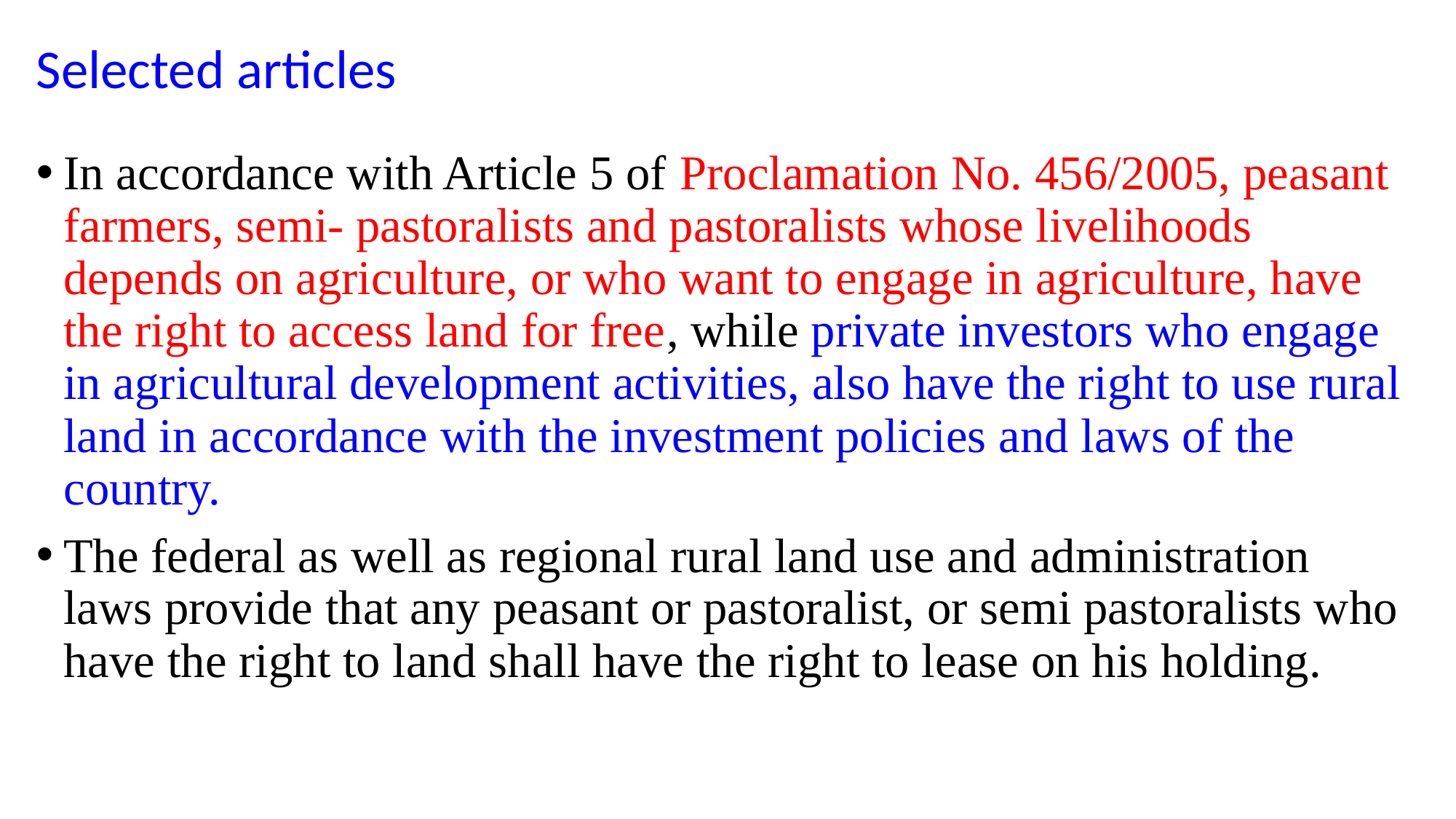

# Selected articles
In accordance with Article 5 of Proclamation No. 456/2005, peasant farmers, semi- pastoralists and pastoralists whose livelihoods depends on agriculture, or who want to engage in agriculture, have the right to access land for free, while private investors who engage in agricultural development activities, also have the right to use rural land in accordance with the investment policies and laws of the country.
The federal as well as regional rural land use and administration laws provide that any peasant or pastoralist, or semi pastoralists who have the right to land shall have the right to lease on his holding.